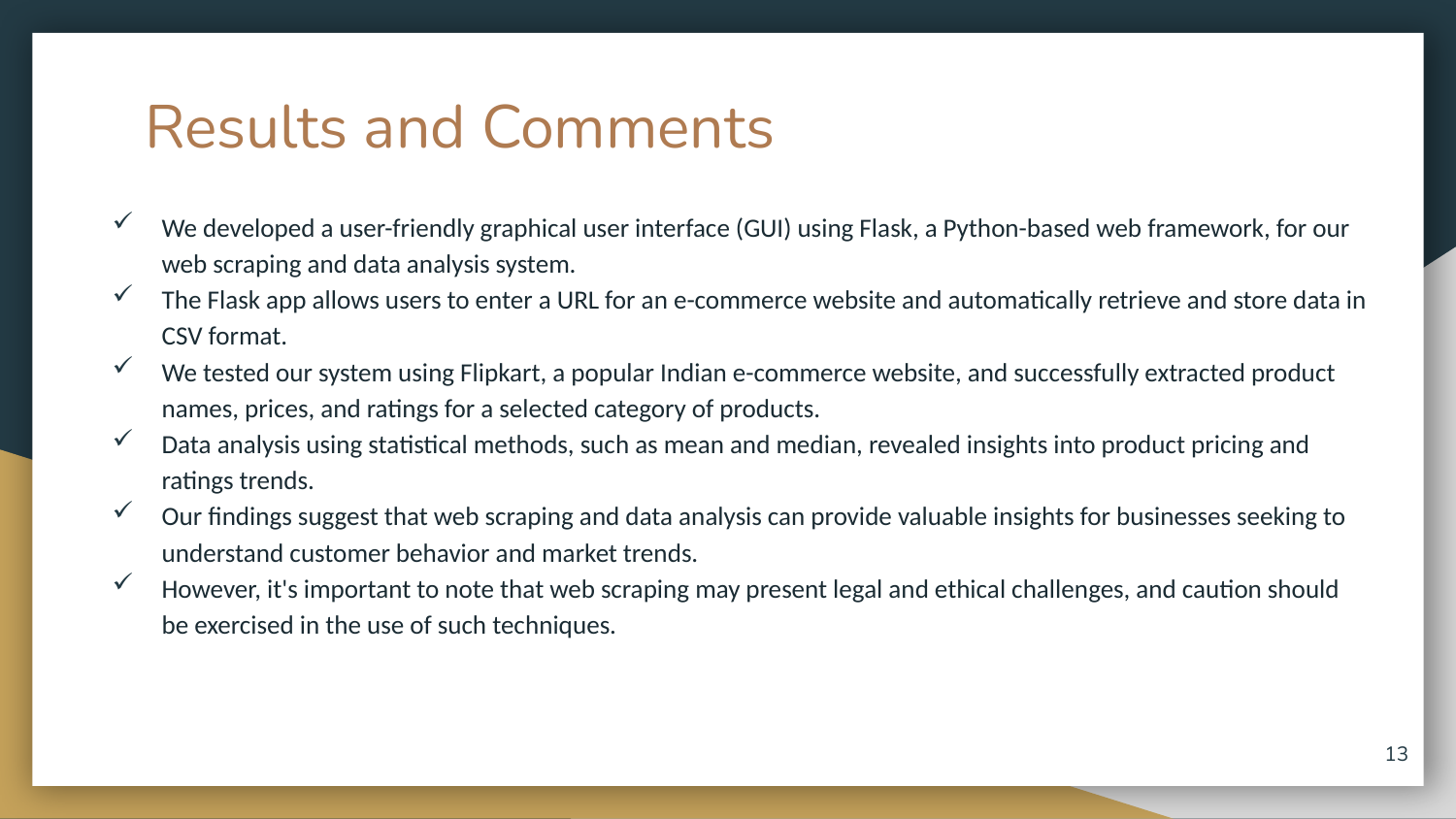

# Results and Comments
We developed a user-friendly graphical user interface (GUI) using Flask, a Python-based web framework, for our web scraping and data analysis system.
The Flask app allows users to enter a URL for an e-commerce website and automatically retrieve and store data in CSV format.
We tested our system using Flipkart, a popular Indian e-commerce website, and successfully extracted product names, prices, and ratings for a selected category of products.
Data analysis using statistical methods, such as mean and median, revealed insights into product pricing and ratings trends.
Our findings suggest that web scraping and data analysis can provide valuable insights for businesses seeking to understand customer behavior and market trends.
However, it's important to note that web scraping may present legal and ethical challenges, and caution should be exercised in the use of such techniques.
13